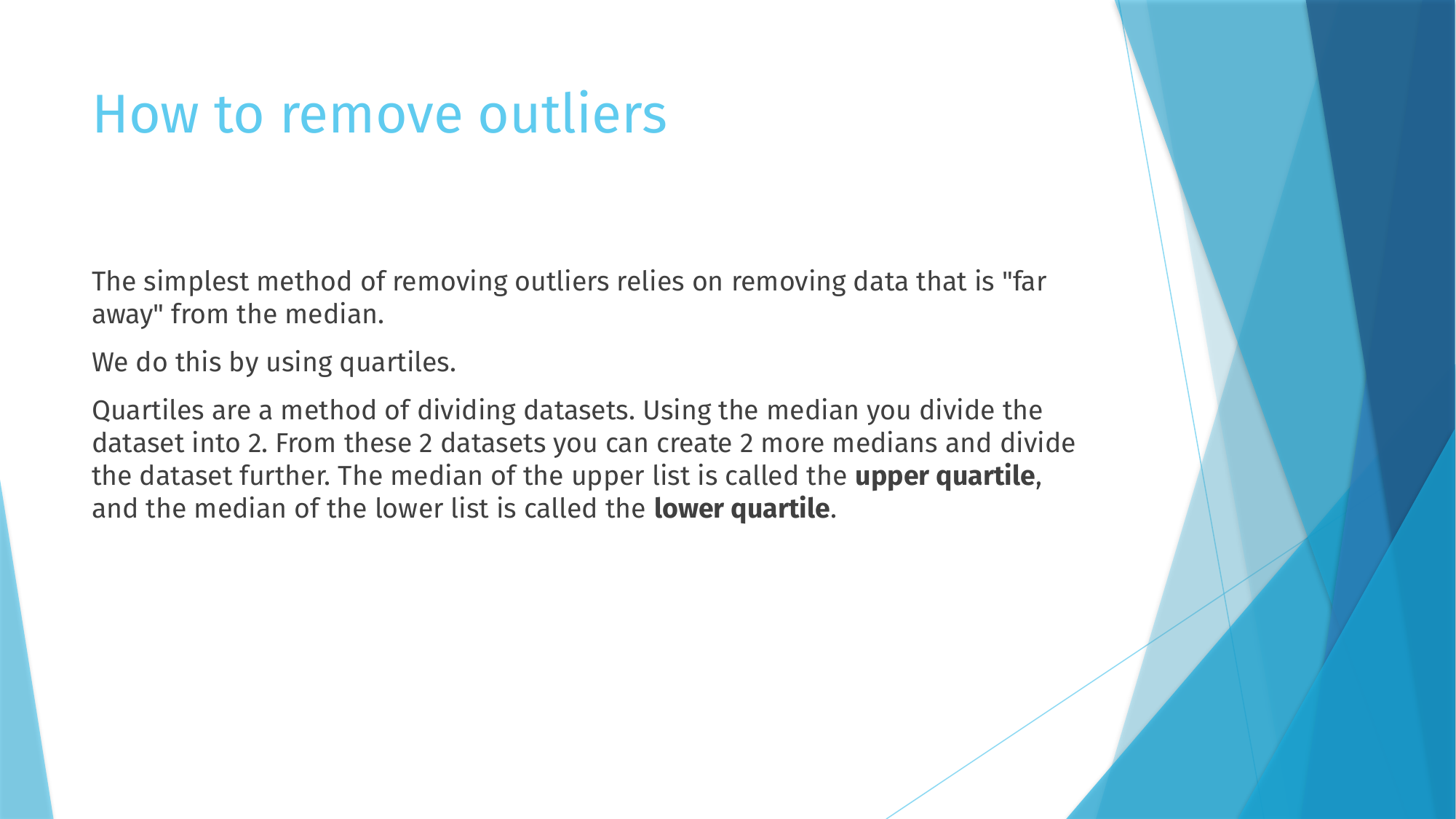

# How to remove outliers
The simplest method of removing outliers relies on removing data that is "far away" from the median.
We do this by using quartiles.
Quartiles are a method of dividing datasets. Using the median you divide the dataset into 2. From these 2 datasets you can create 2 more medians and divide the dataset further. The median of the upper list is called the upper quartile, and the median of the lower list is called the lower quartile.